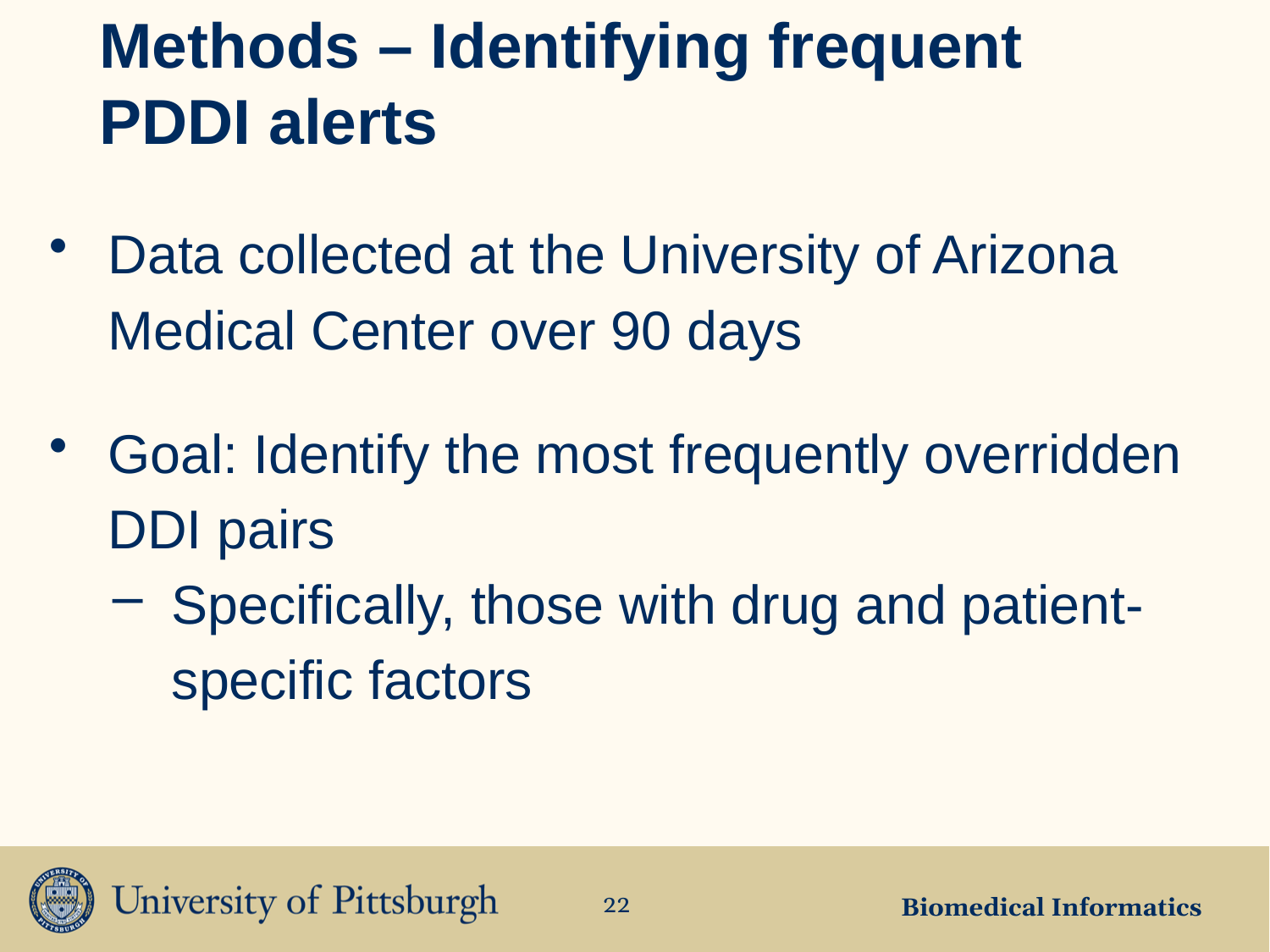

# Methods – Identifying frequent PDDI alerts
Data collected at the University of Arizona Medical Center over 90 days

Goal: Identify the most frequently overridden DDI pairs
Specifically, those with drug and patient- specific factors